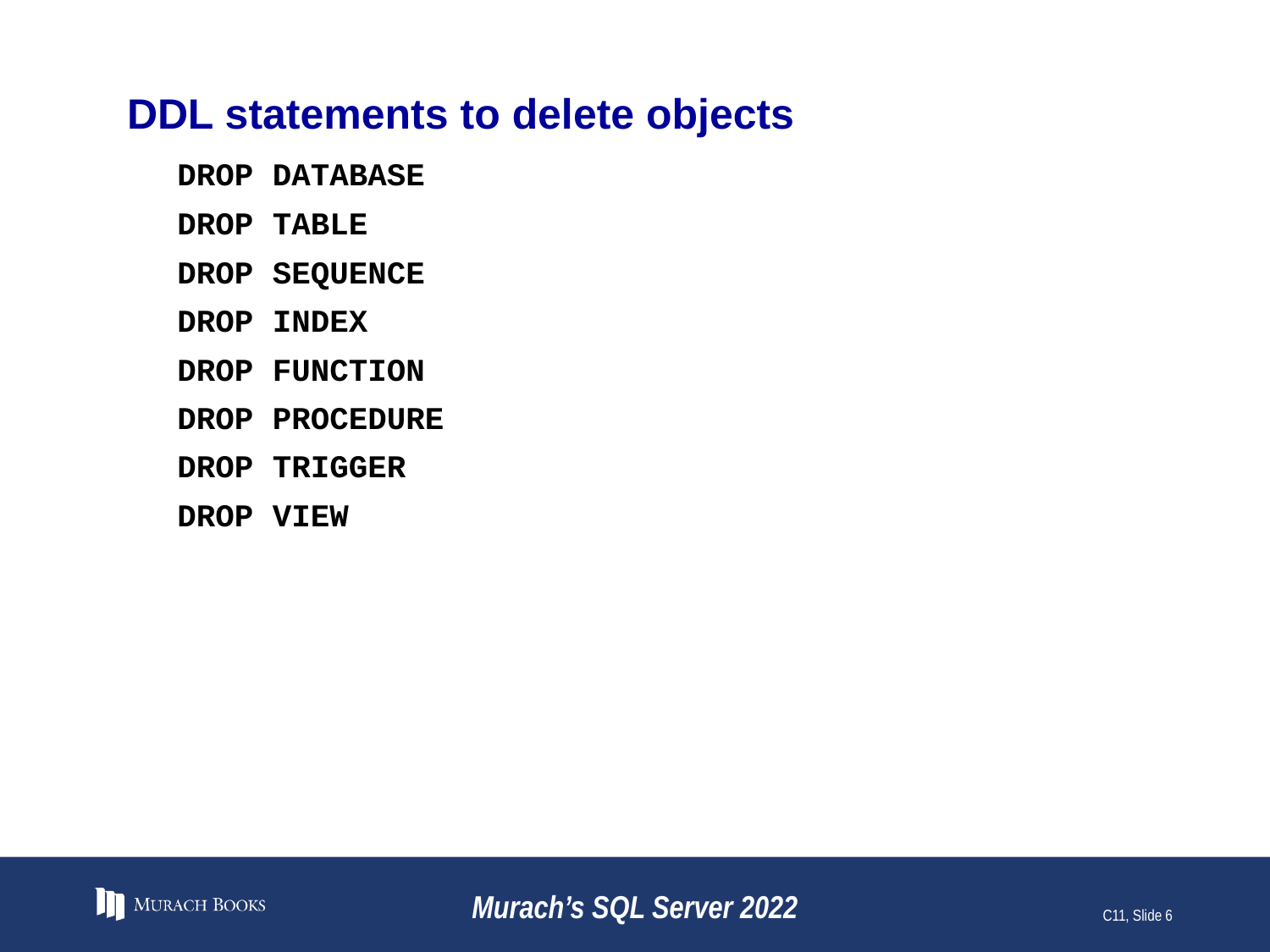

# DDL statements to delete objects
DROP DATABASE
DROP TABLE
DROP SEQUENCE
DROP INDEX
DROP FUNCTION
DROP PROCEDURE
DROP TRIGGER
DROP VIEW

Murach’s SQL Server 2022

C11, Slide 6